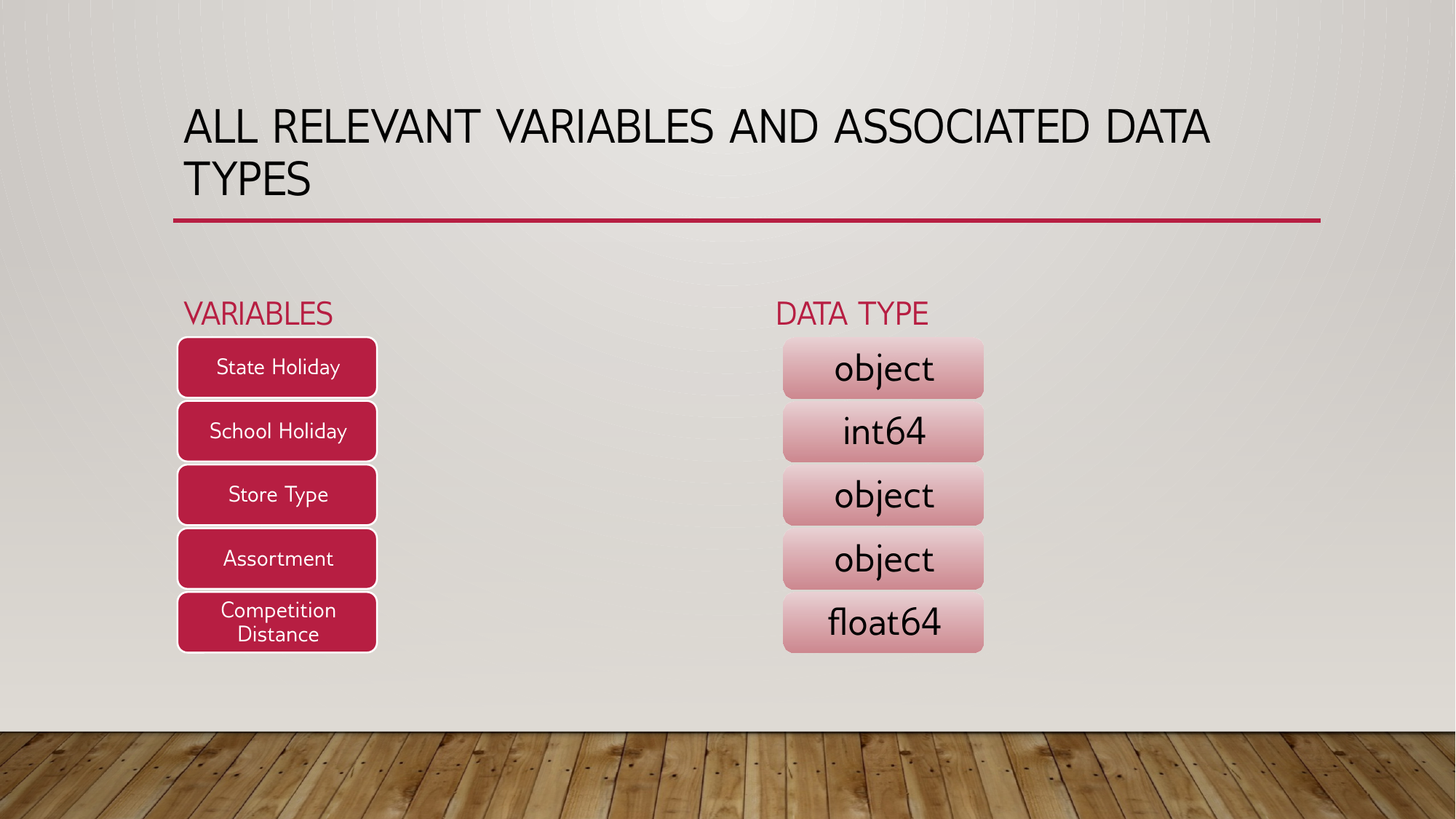

# All Relevant variables and associated data TYPES
variables
Data type
State Holiday
School Holiday
Store Type
Assortment
Competition Distance
object
int64
object
object
float64